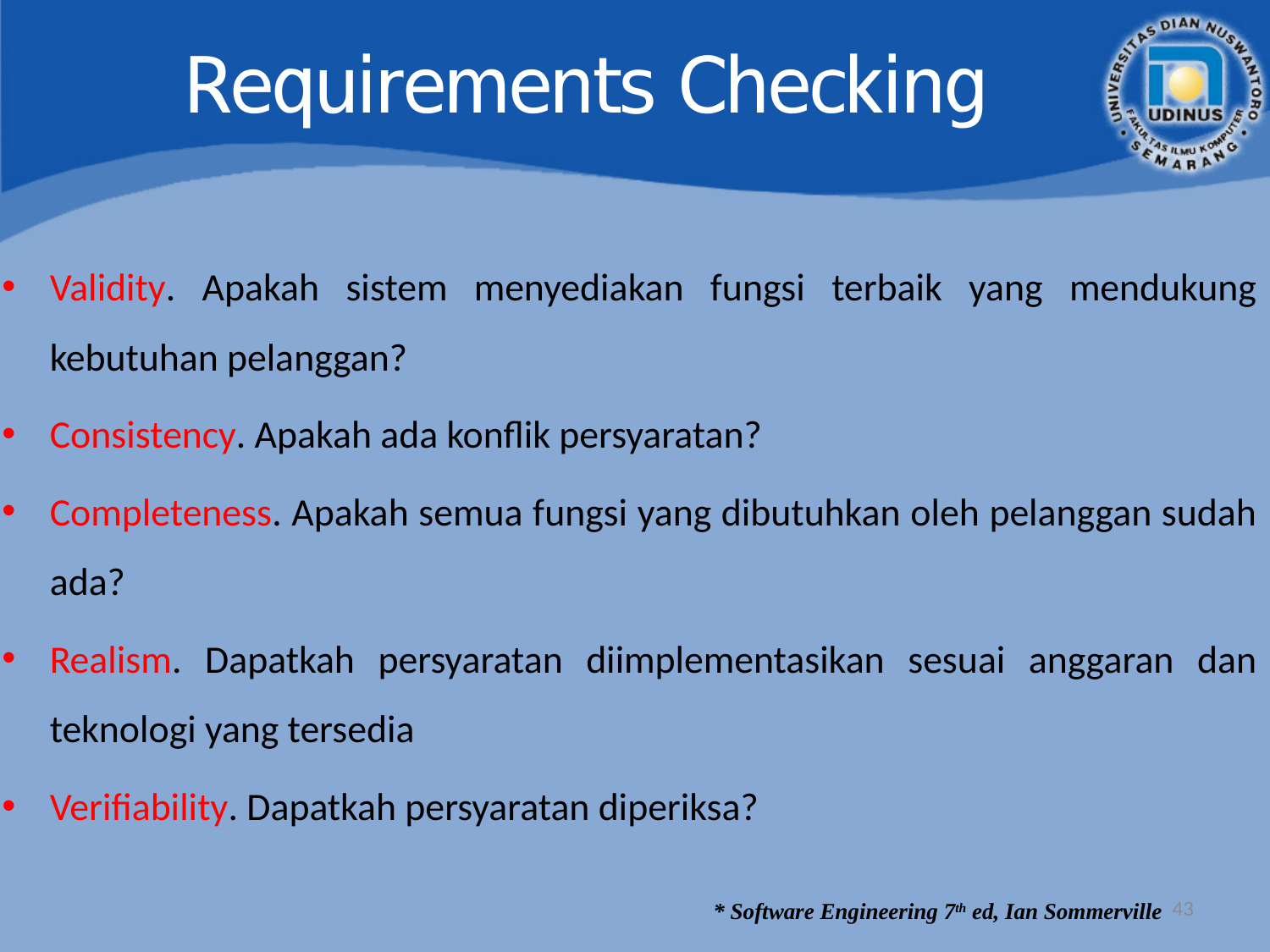

# Requirements Checking
Validity. Apakah sistem menyediakan fungsi terbaik yang mendukung kebutuhan pelanggan?
Consistency. Apakah ada konflik persyaratan?
Completeness. Apakah semua fungsi yang dibutuhkan oleh pelanggan sudah ada?
Realism. Dapatkah persyaratan diimplementasikan sesuai anggaran dan teknologi yang tersedia
Verifiability. Dapatkah persyaratan diperiksa?
43
* Software Engineering 7th ed, Ian Sommerville